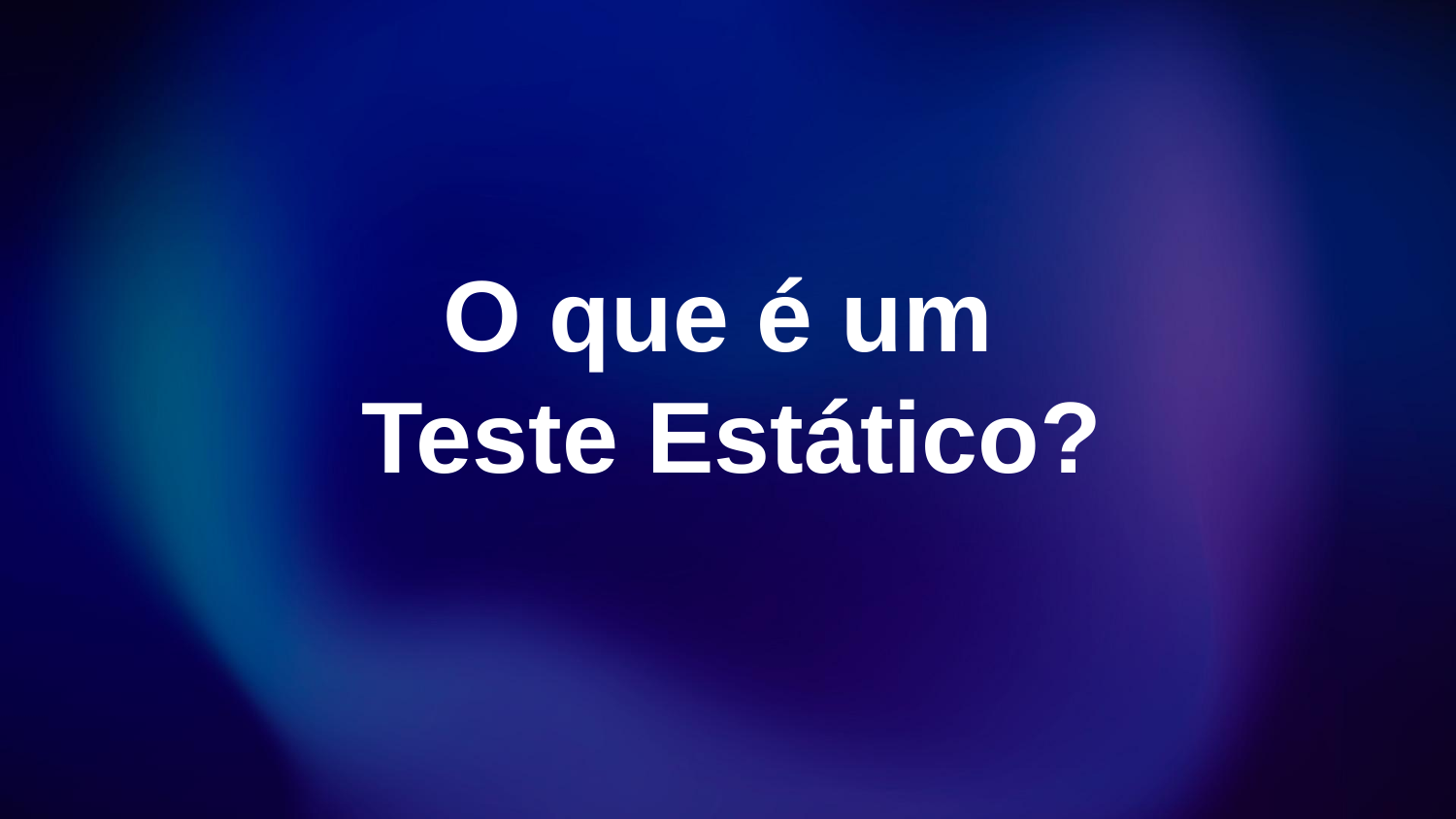

# O que é um Teste Estático?